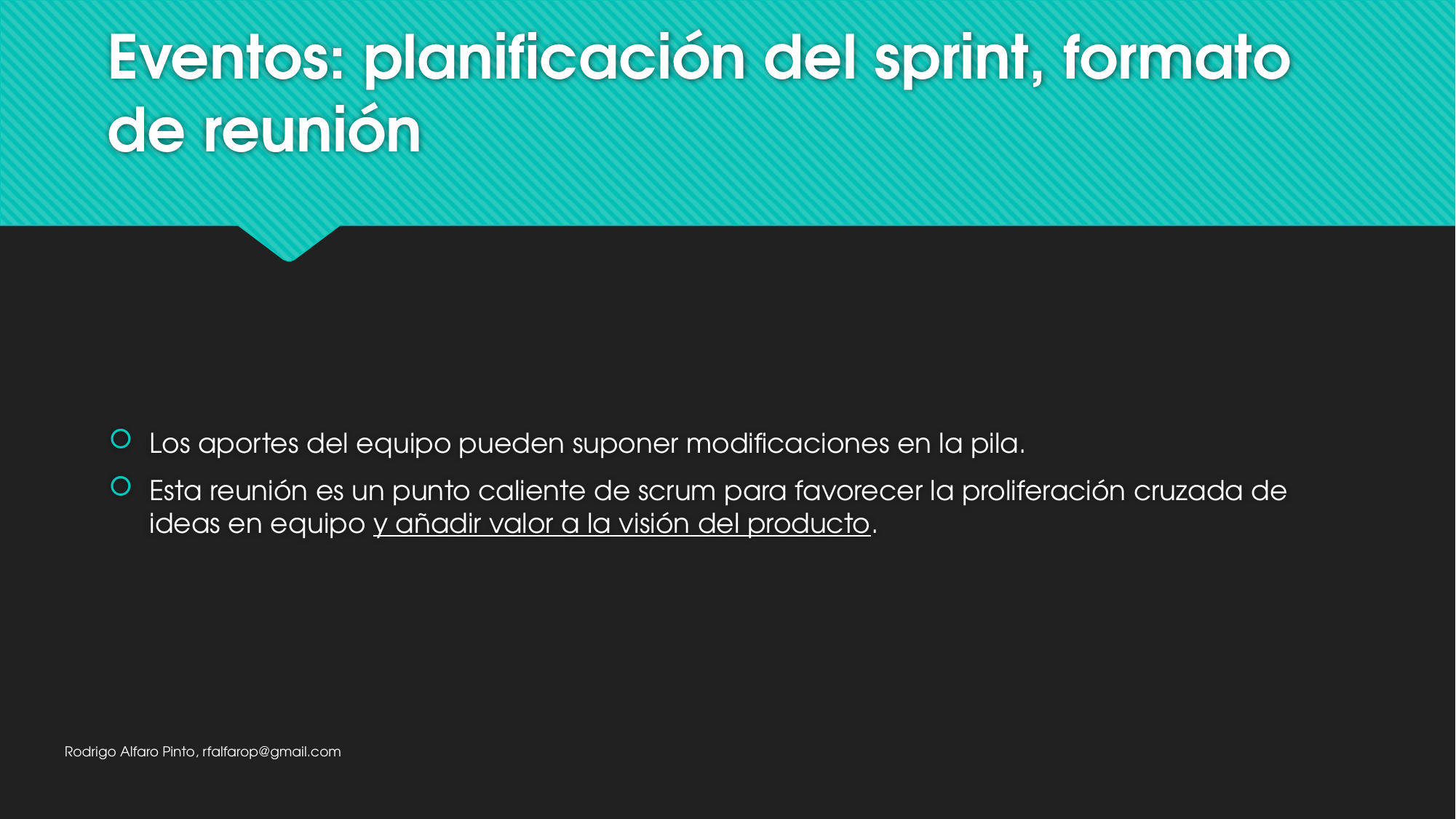

# Eventos: planificación del sprint, formato de reunión
Los aportes del equipo pueden suponer modificaciones en la pila.
Esta reunión es un punto caliente de scrum para favorecer la proliferación cruzada de ideas en equipo y añadir valor a la visión del producto.
Rodrigo Alfaro Pinto, rfalfarop@gmail.com